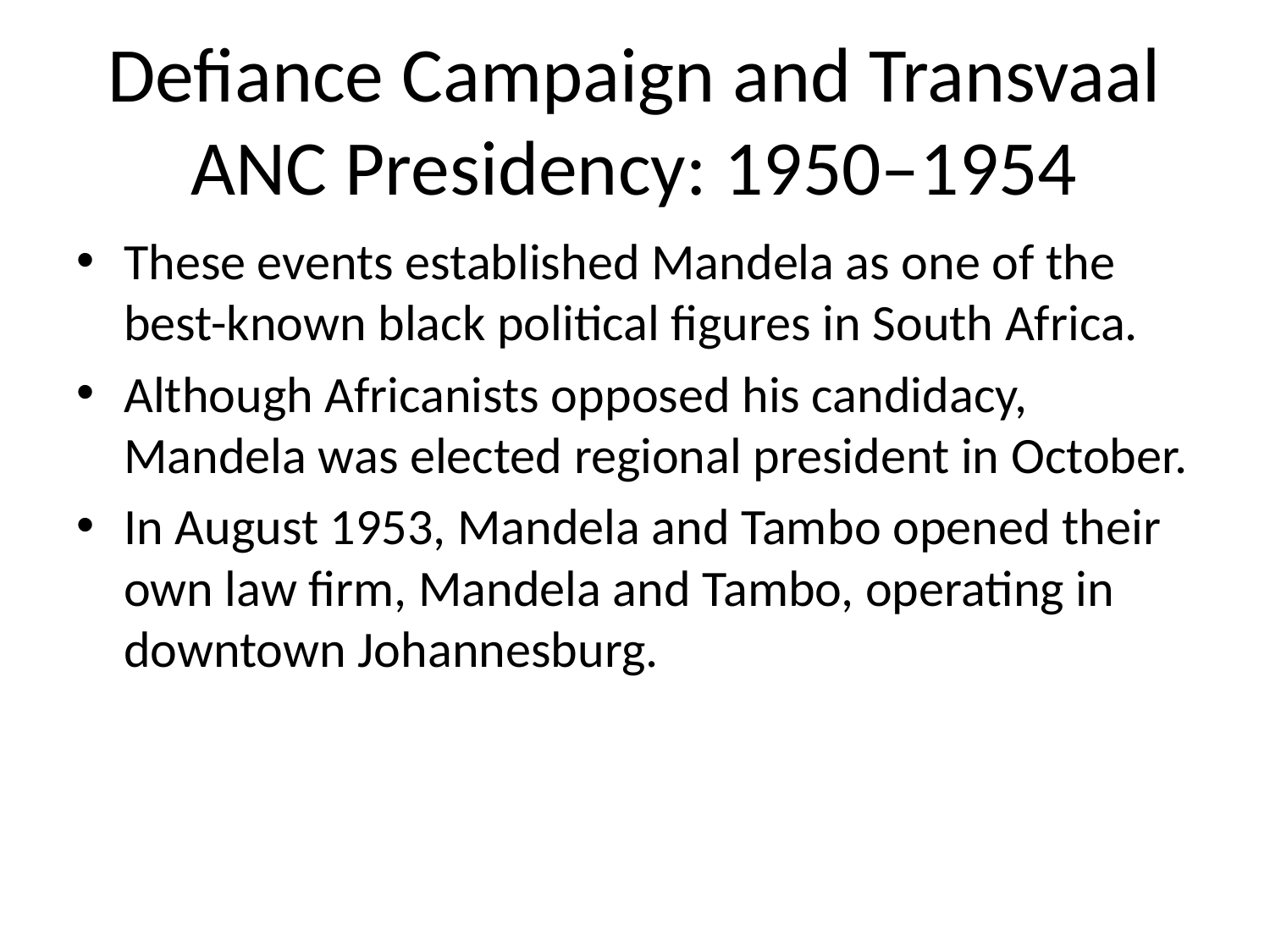

# Defiance Campaign and Transvaal ANC Presidency: 1950–1954
These events established Mandela as one of the best-known black political figures in South Africa.
Although Africanists opposed his candidacy, Mandela was elected regional president in October.
In August 1953, Mandela and Tambo opened their own law firm, Mandela and Tambo, operating in downtown Johannesburg.